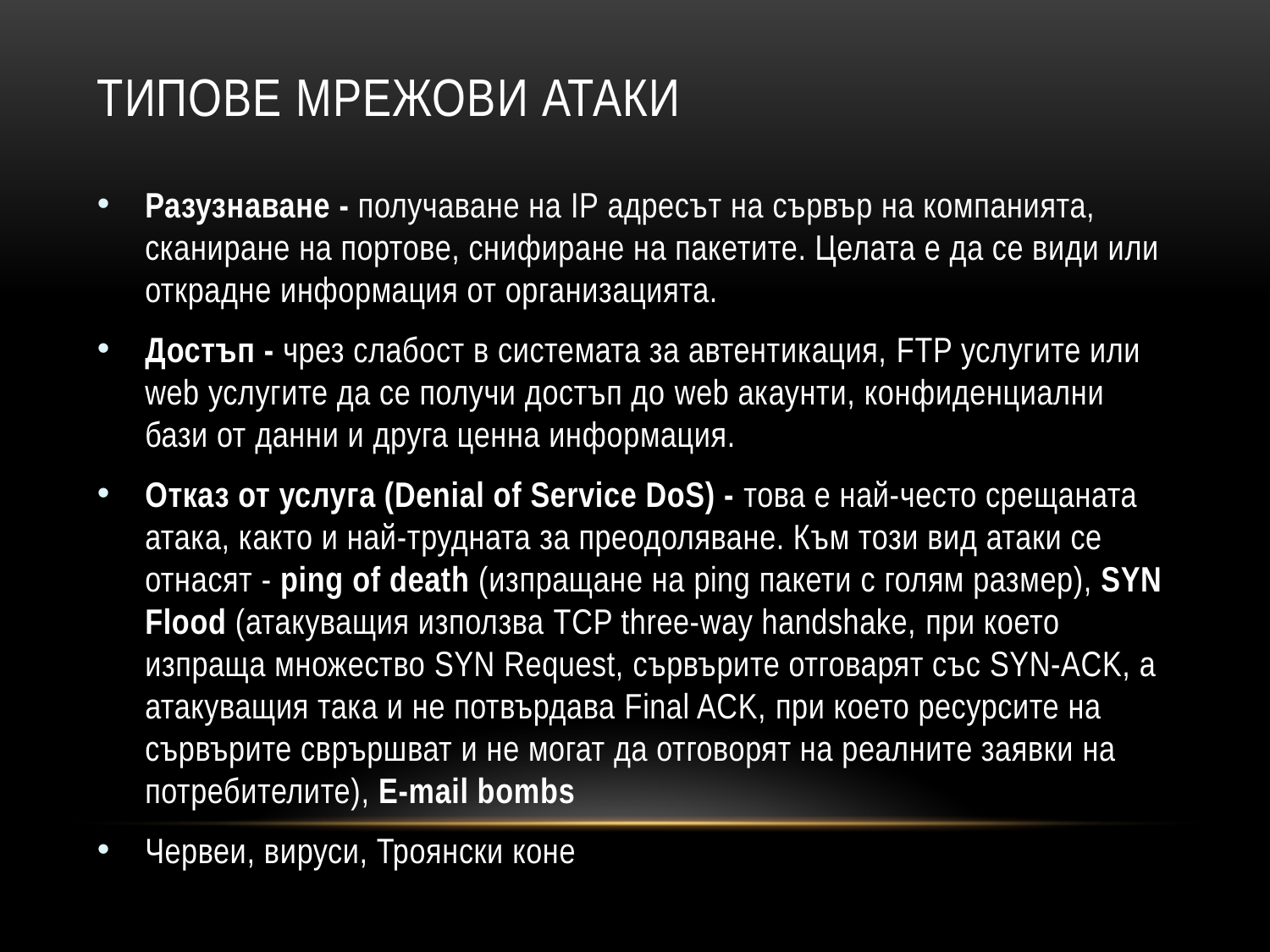

# Типове мрежови атаки
Разузнаване - получаване на IP адресът на сървър на компанията, сканиране на портове, снифиране на пакетите. Целата е да се види или открадне информация от организацията.
Достъп - чрез слабост в системата за автентикация, FTP услугите или web услугите да се получи достъп до web акаунти, конфиденциални бази от данни и друга ценна информация.
Отказ от услуга (Denial of Service DoS) - това е най-често срещаната атака, както и най-трудната за преодоляване. Към този вид атаки се отнасят - ping of death (изпращане на ping пакети с голям размер), SYN Flood (атакуващия използва TCP three-way handshake, при което изпраща множество SYN Request, сървърите отговарят със SYN-ACK, a атакуващия така и не потвърдава Final ACK, при което ресурсите на сървърите сврършват и не могат да отговорят на реалните заявки на потребителите), E-mail bombs
Червеи, вируси, Троянски коне